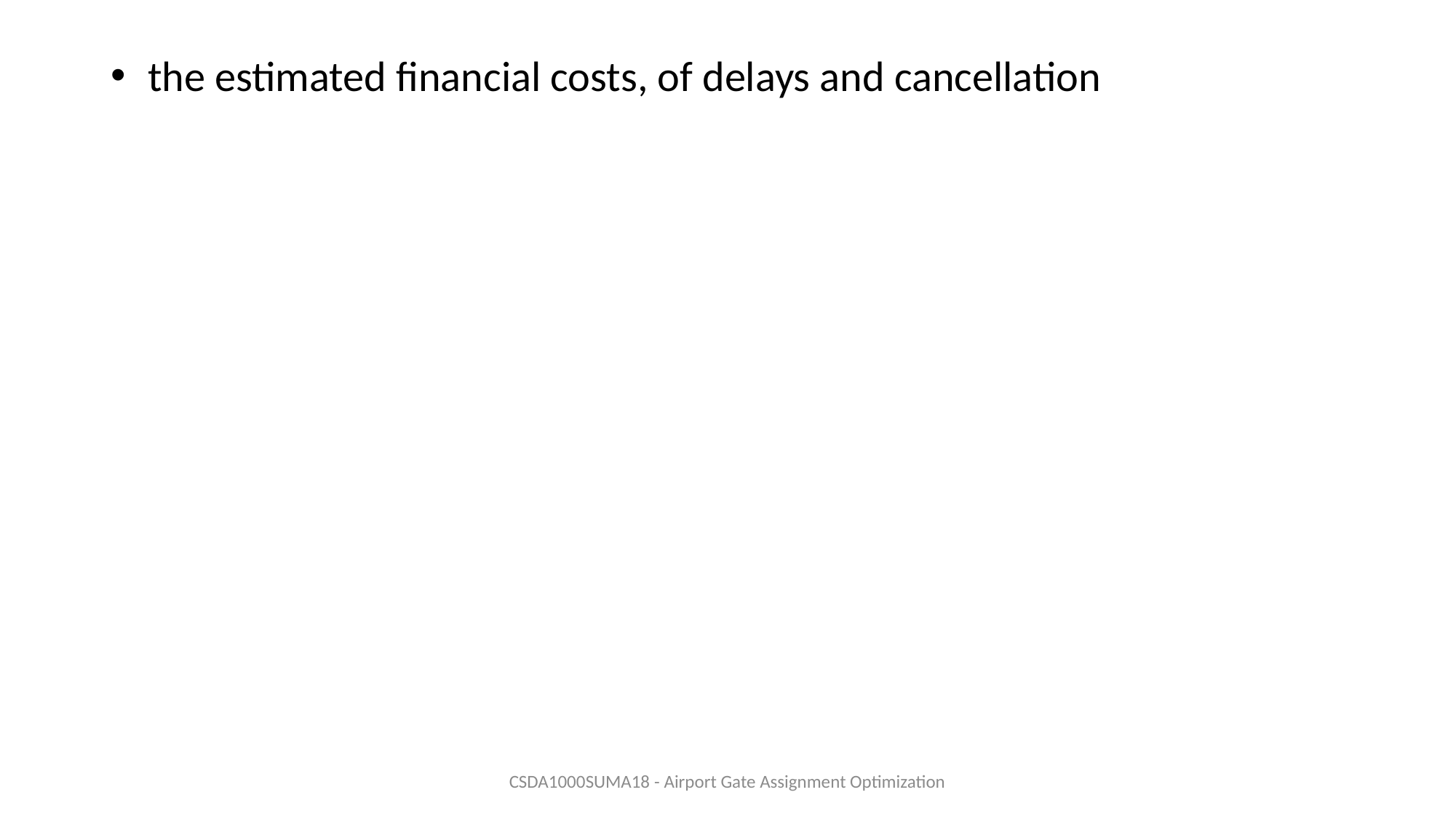

the estimated ﬁnancial costs, of delays and cancellation
CSDA1000SUMA18 - Airport Gate Assignment Optimization